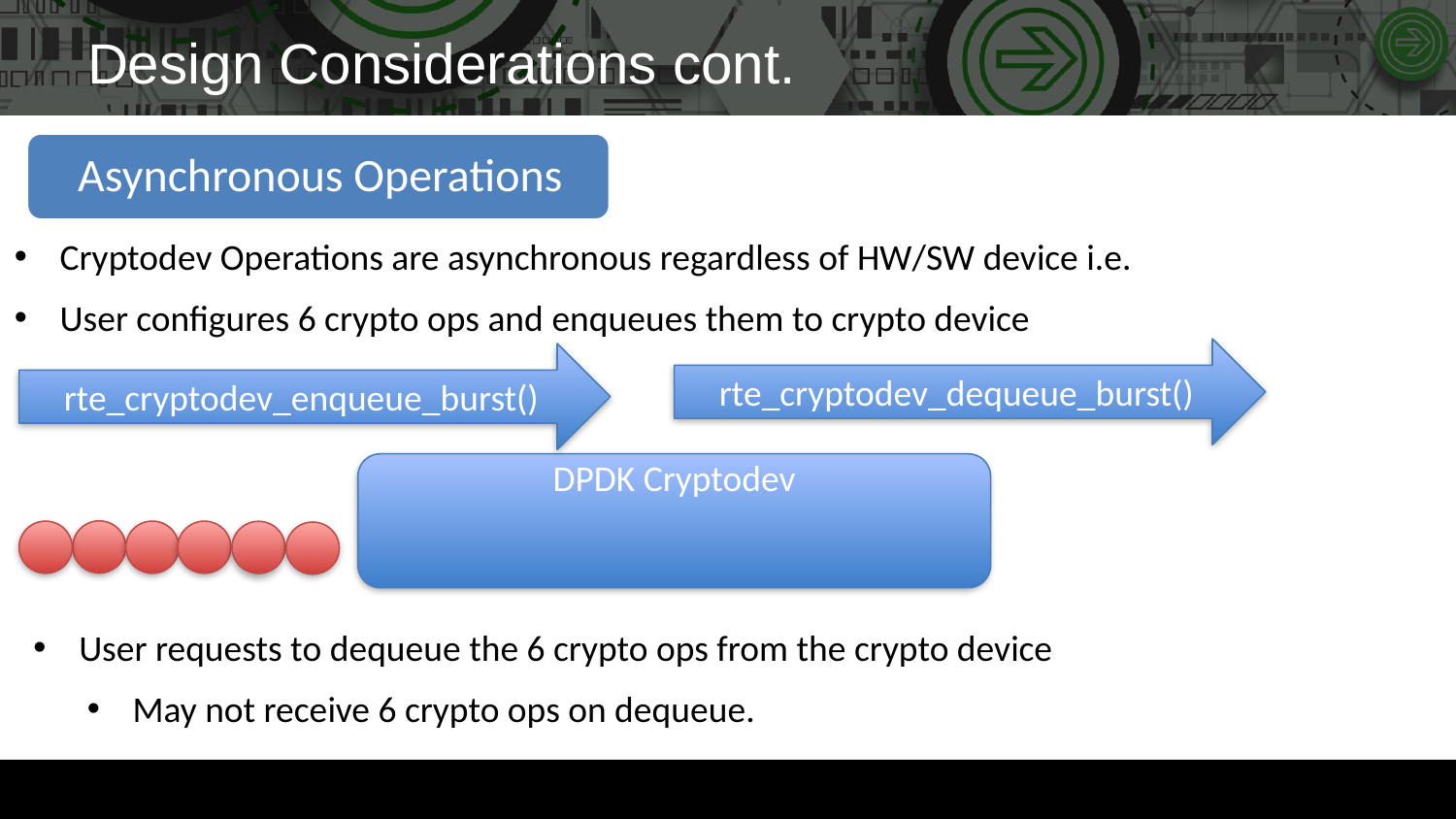

# Design Considerations cont.
Asynchronous Operations

Cryptodev Operations are asynchronous regardless of HW/SW device i.e.
User configures 6 crypto ops and enqueues them to crypto device
rte_cryptodev_dequeue_burst()
rte_cryptodev_enqueue_burst()
DPDK Cryptodev

User requests to dequeue the 6 crypto ops from the crypto device
May not receive 6 crypto ops on dequeue.